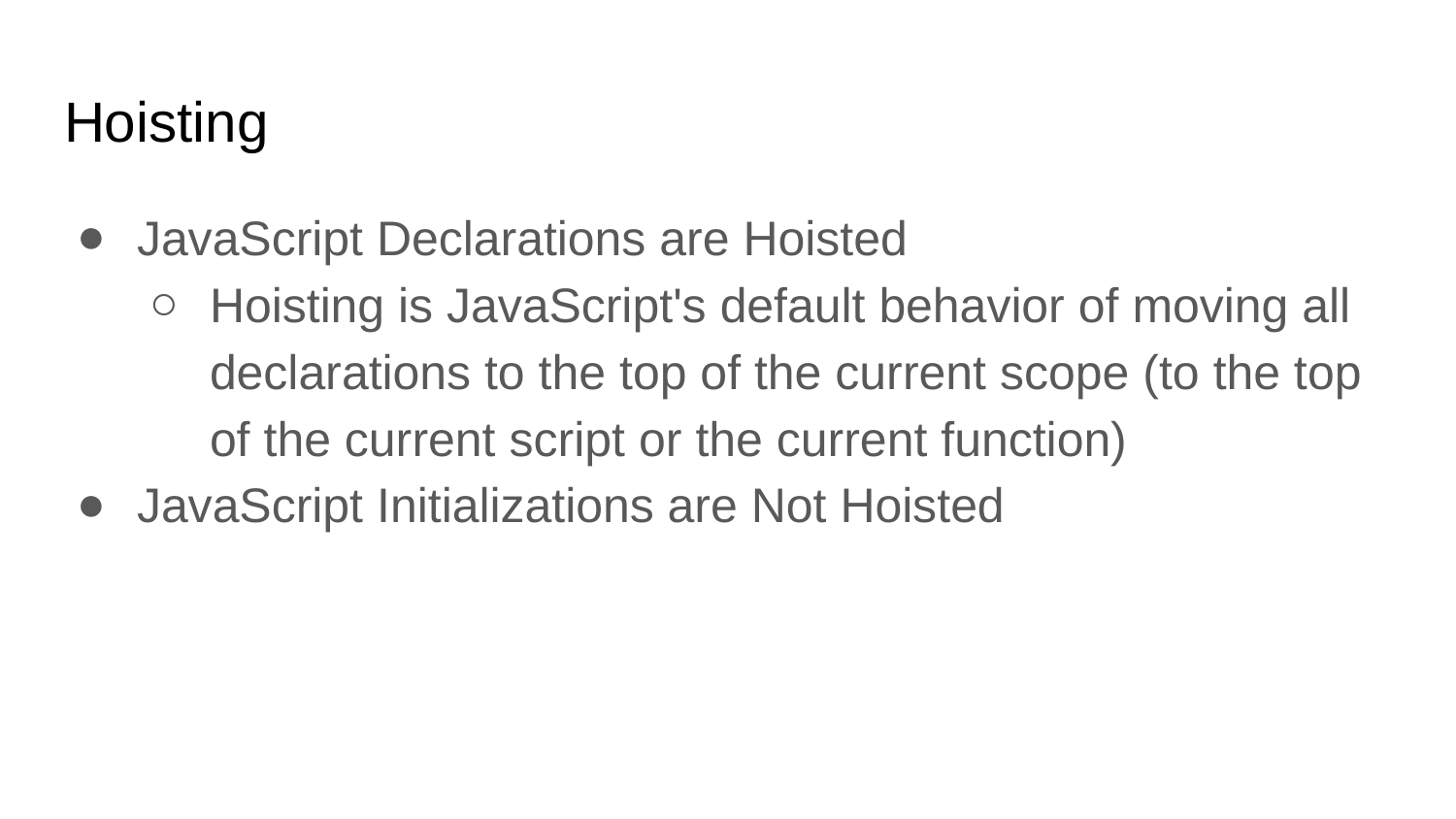

# Hoisting
JavaScript Declarations are Hoisted
Hoisting is JavaScript's default behavior of moving all declarations to the top of the current scope (to the top of the current script or the current function)
JavaScript Initializations are Not Hoisted